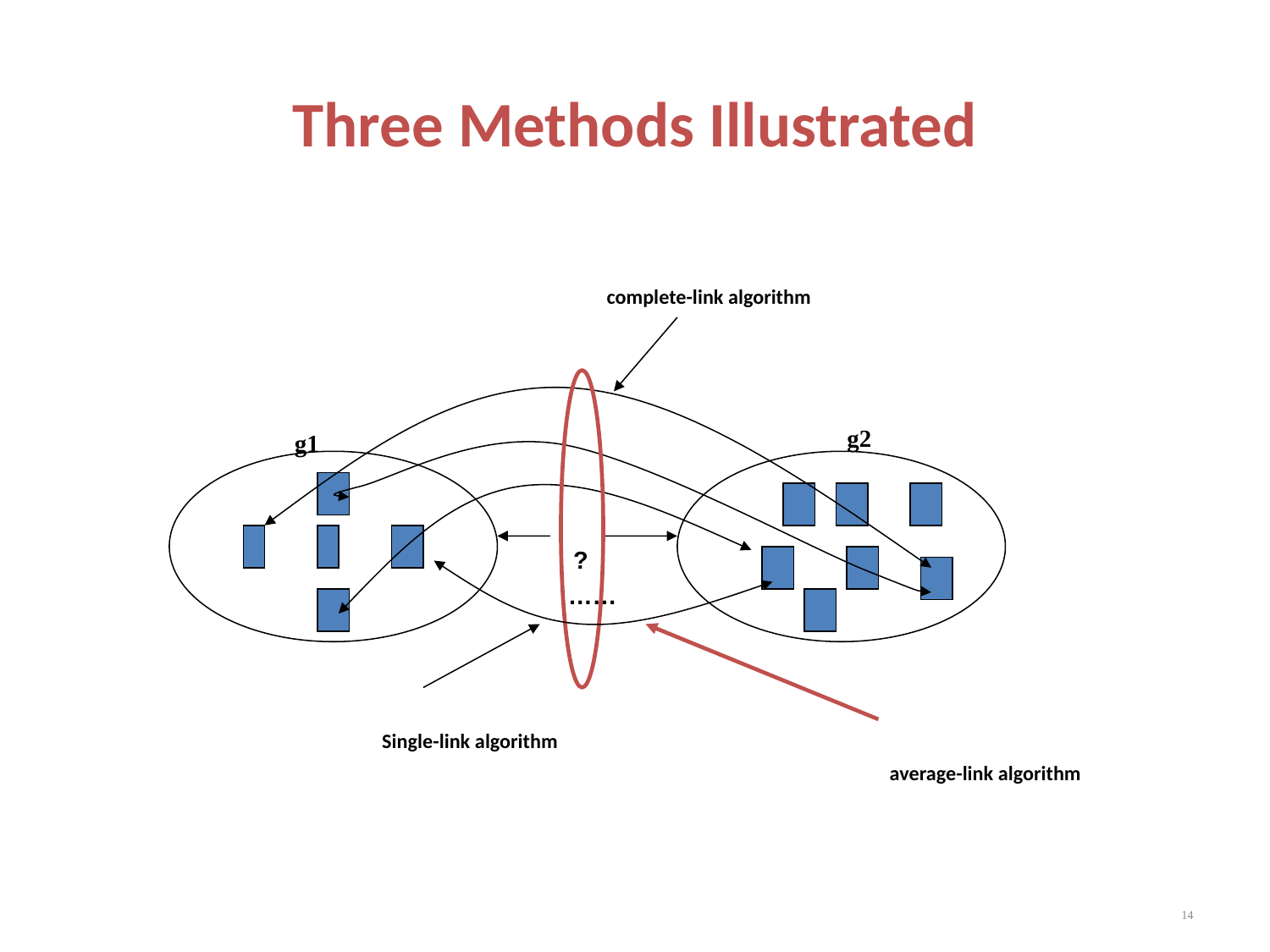

# Three Methods Illustrated
complete-link algorithm

average-link algorithm
g2
g1

……
?

Single-link algorithm
14